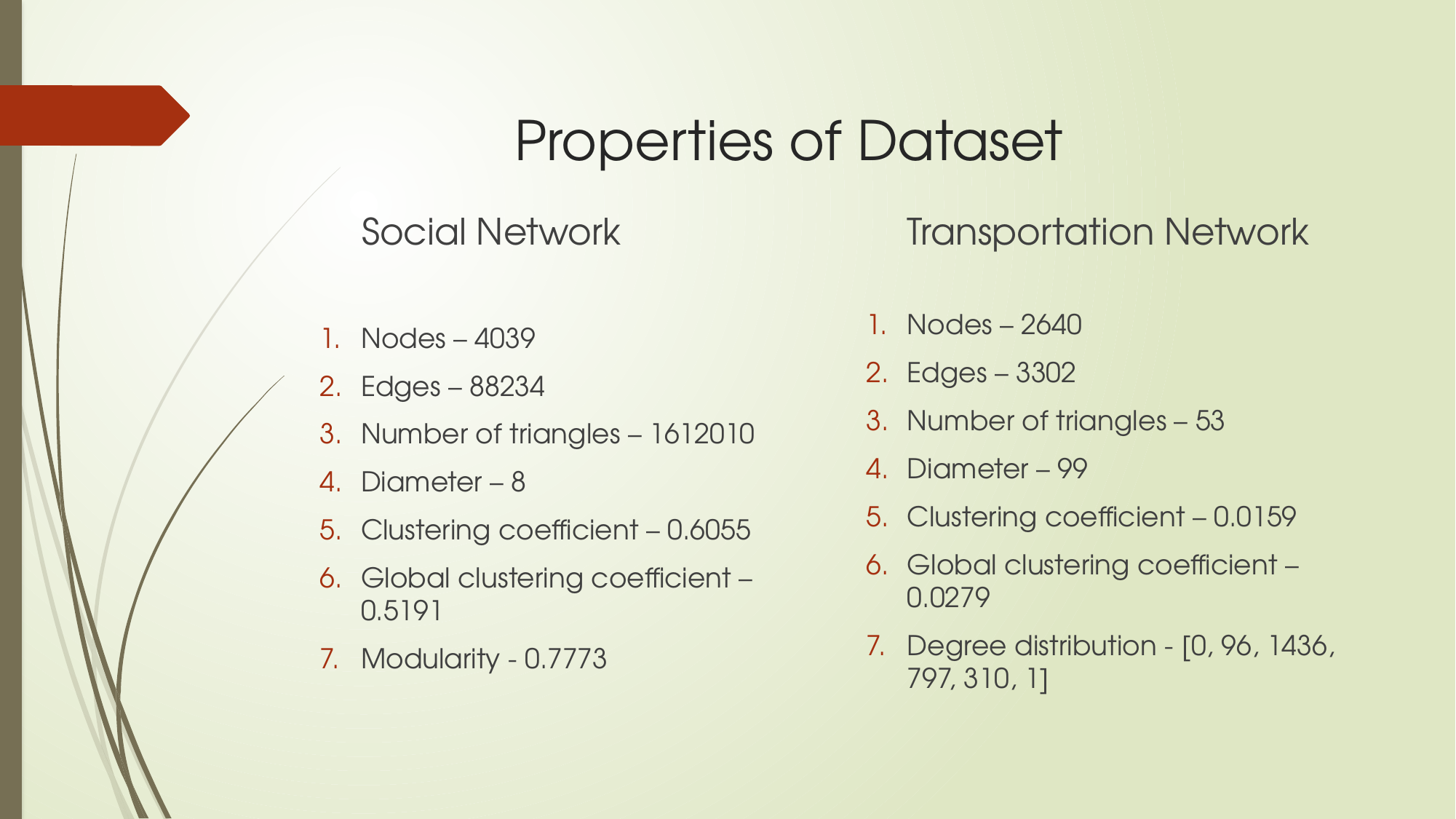

# Properties of Dataset
Social Network
Transportation Network
Nodes – 2640
Edges – 3302
Number of triangles – 53
Diameter – 99
Clustering coefficient – 0.0159
Global clustering coefficient – 0.0279
Degree distribution - [0, 96, 1436, 797, 310, 1]

Nodes – 4039
Edges – 88234
Number of triangles – 1612010
Diameter – 8
Clustering coefficient – 0.6055
Global clustering coefficient – 0.5191
Modularity - 0.7773